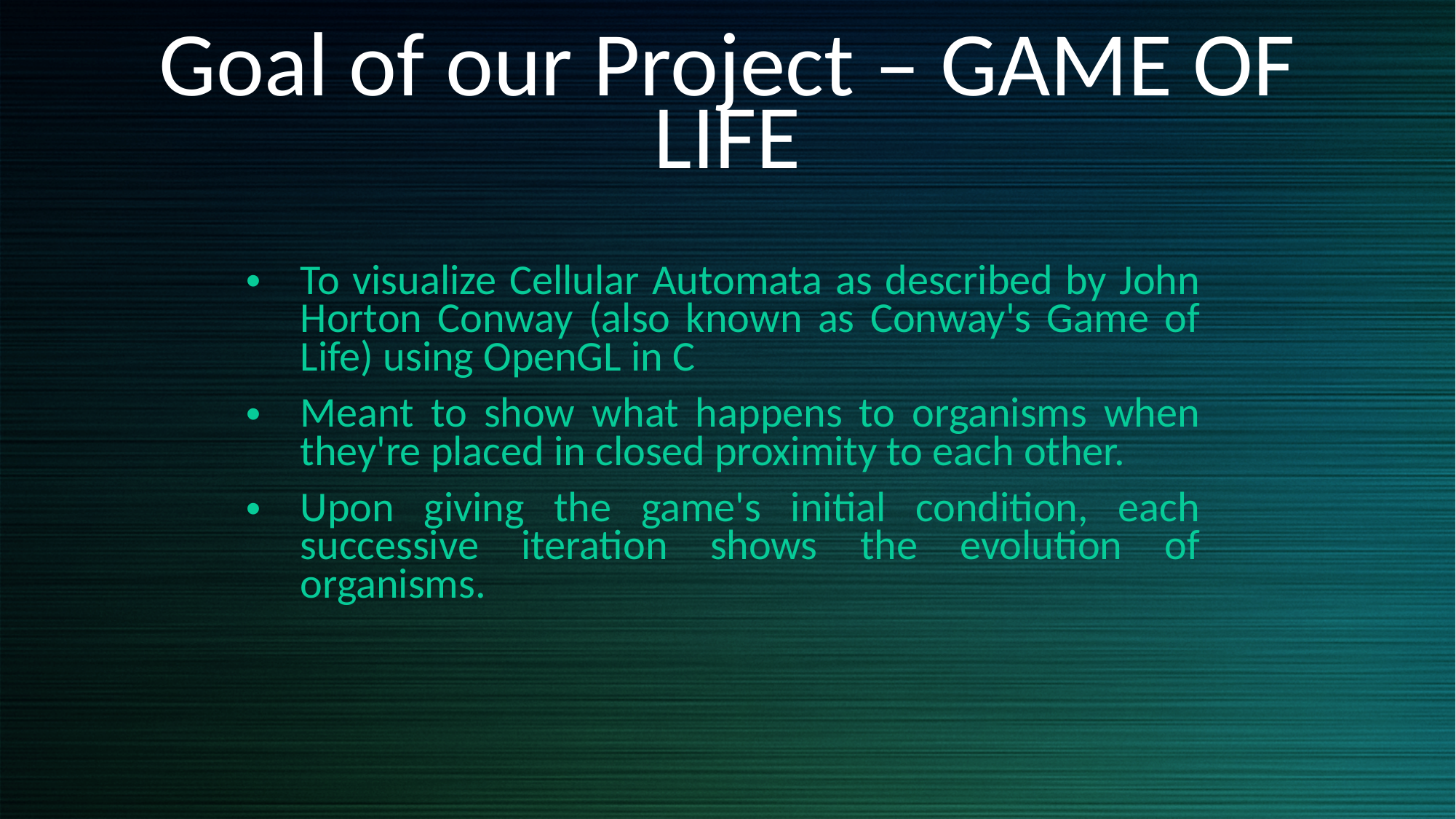

# Goal of our Project – GAME OF LIFE

To visualize Cellular Automata as described by John Horton Conway (also known as Conway's Game of Life) using OpenGL in C
Meant to show what happens to organisms when they're placed in closed proximity to each other.
Upon giving the game's initial condition, each successive iteration shows the evolution of organisms.